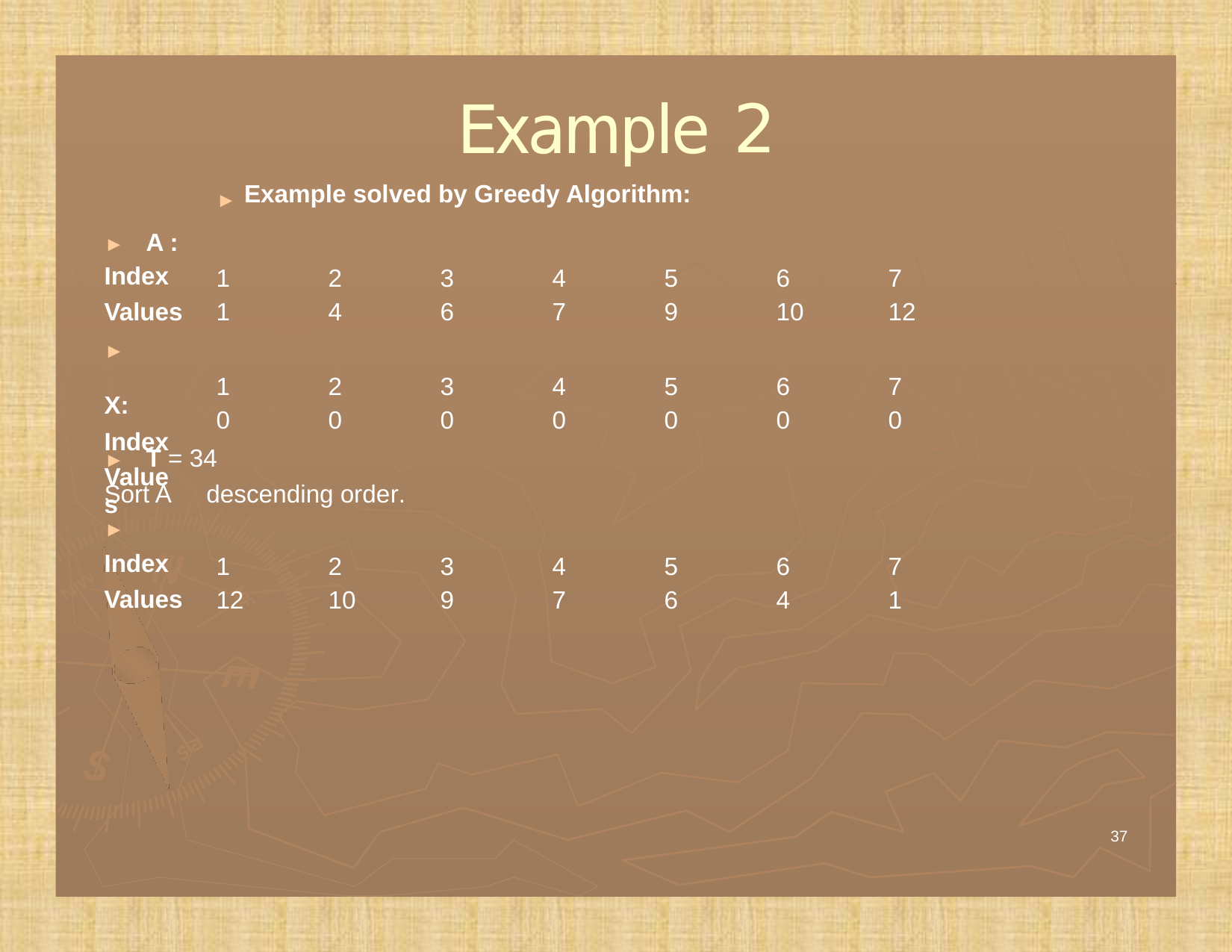

Example
Example solved by Greedy Algorithm:
2
►
►   A :
Index
Values
►	X:
Index
Values

1
1
2
4
3
6
4
7
5
9
6
10
7
12

1
0
2
0
3
0
4
0
5
0
6
0
7
0
►   T = 34

Sort A
►
Index
Values
descending order.

1
12
2
10
3
9
4
7
5
6
6
4
7
1

37